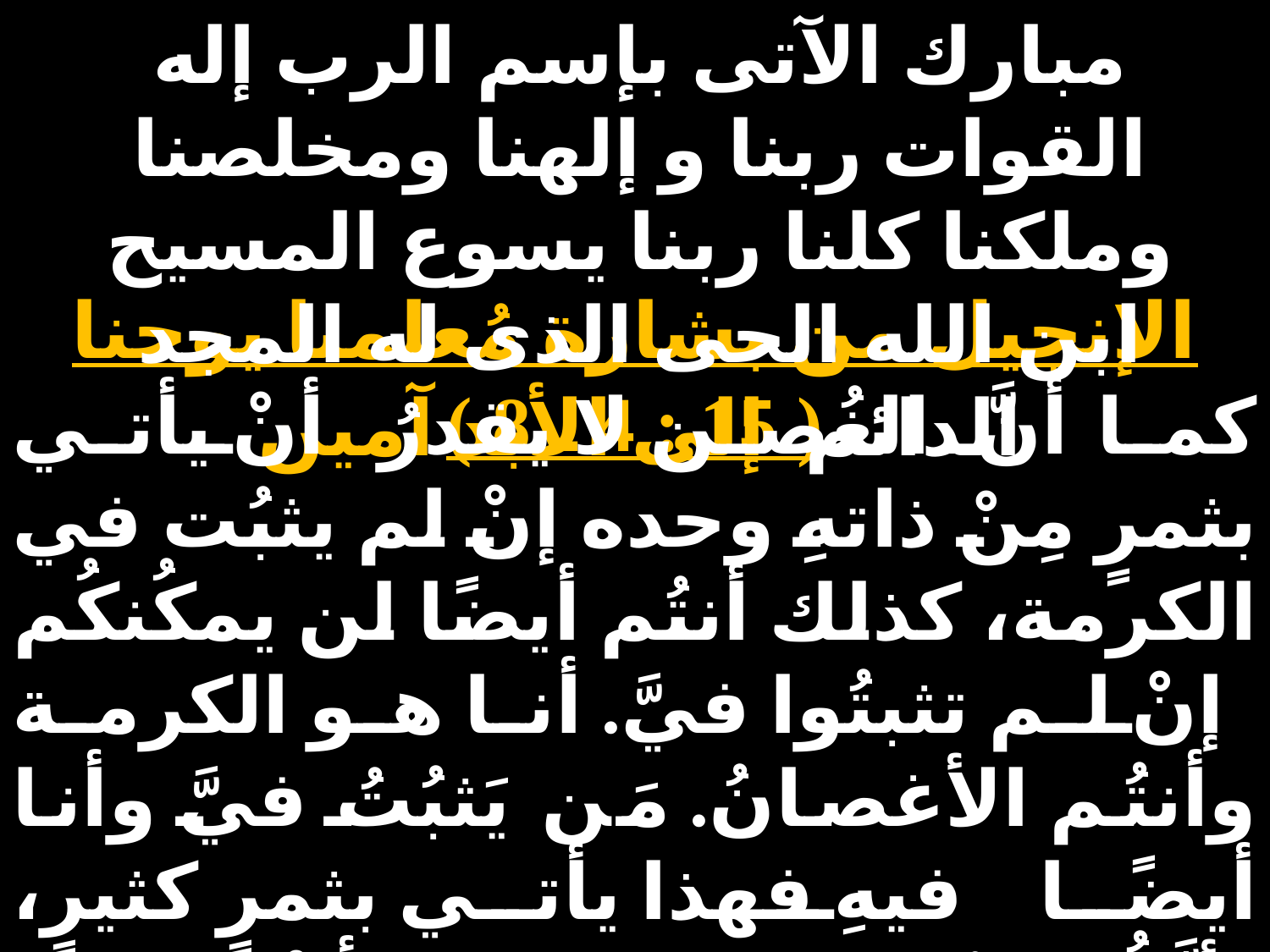

مبارك الآتى بإسم الرب إله القوات ربنا و إلهنا ومخلصنا وملكنا كلنا ربنا يسوع المسيح ابن الله الحى الذى له المجد الدائم  إلى الأبد آمين
الإنجيل من بشارة مُعلمنا يوحنا ( 15 : 4 ـ 8 )
كما أنَّ الغُصن لا يقدرُ أنْ يأتي بثمرٍ مِنْ ذاتهِ وحده إنْ لم يثبُت في الكرمة، كذلك أنتُم أيضًا لن يمكُنكُم إنْ لم تثبتُوا فيَّ. أنا هو الكرمة وأنتُم الأغصانُ. مَن يَثبُتُ فيَّ وأنا أيضًا فيهِ فهذا يأتي بثمرٍ كثيرٍ، لأنَّكُم بدُوني لا تقدِرُون أنْ تفعلوا شيئًا. إنْ كان أحدٌ لا يثبُتُ فيَّ يُطرَحُ خارجًا كالغُصن، فيجِفُّ ويُجمَع